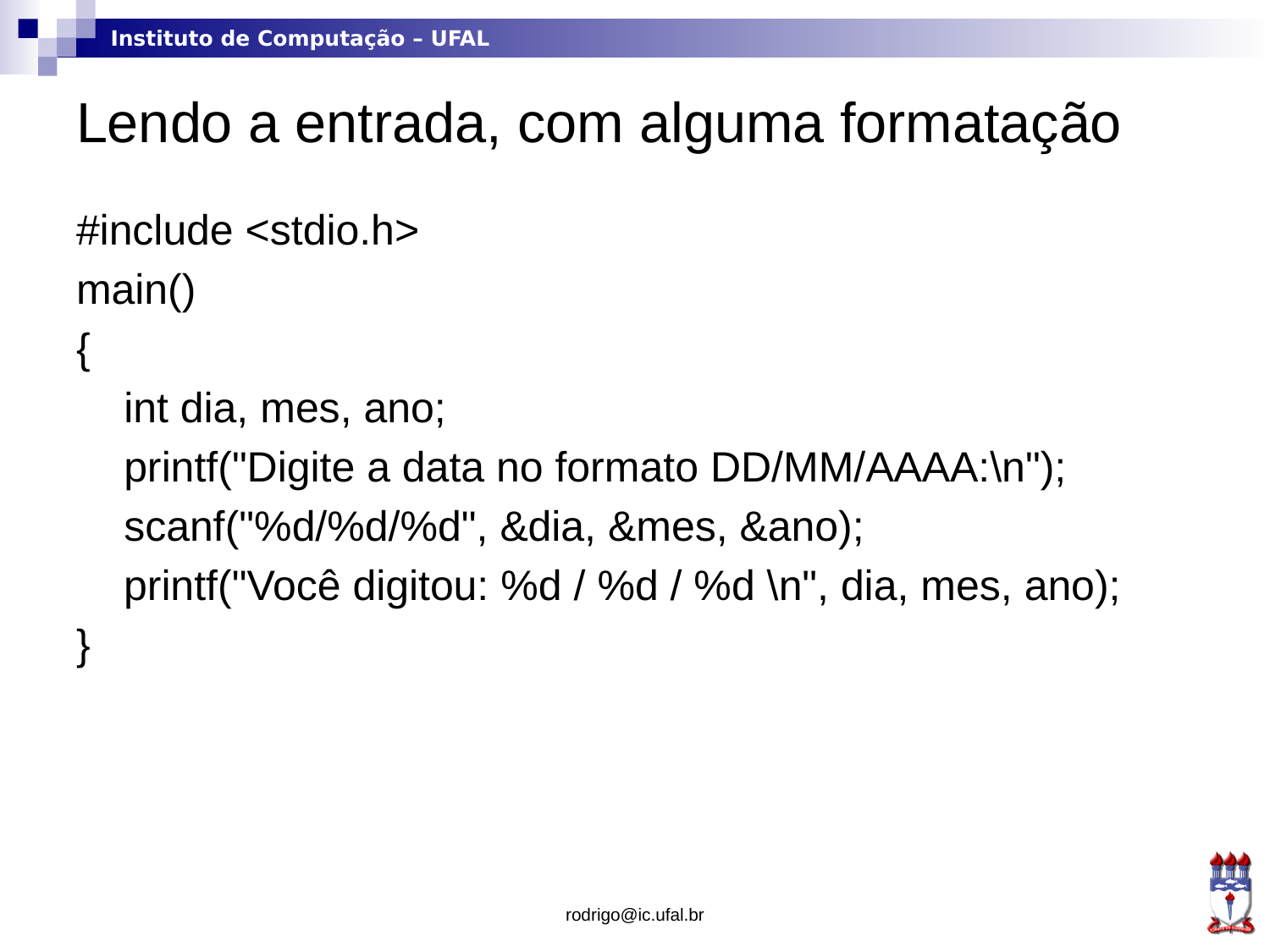

# Lendo a entrada, com alguma formatação
#include <stdio.h>
main()
{
	int dia, mes, ano;
	printf("Digite a data no formato DD/MM/AAAA:\n");
	scanf("%d/%d/%d", &dia, &mes, &ano);
    printf("Você digitou: %d / %d / %d \n", dia, mes, ano);
}
rodrigo@ic.ufal.br